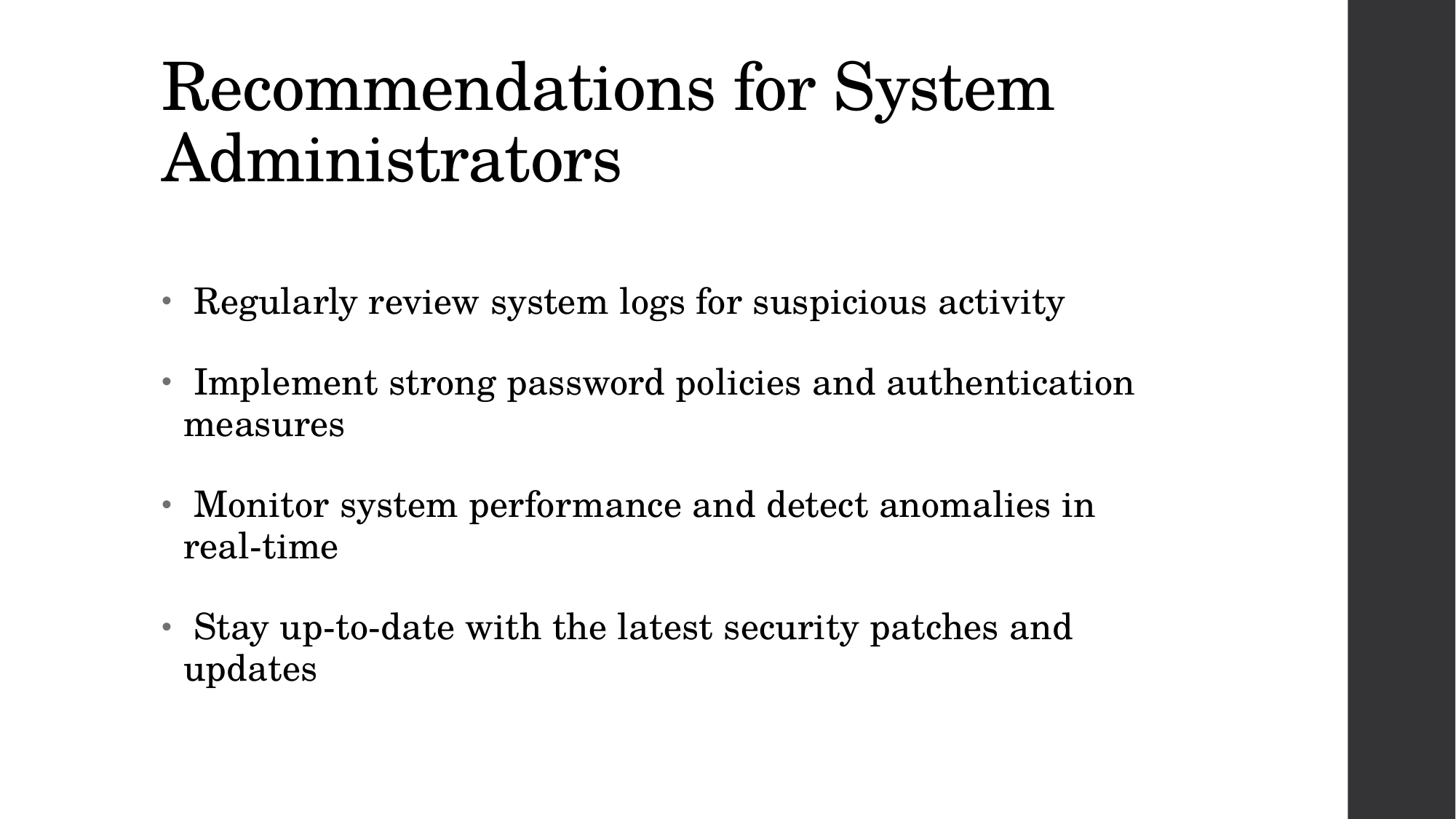

# Recommendations for System Administrators

 Regularly review system logs for suspicious activity
 Implement strong password policies and authentication measures
 Monitor system performance and detect anomalies in real-time
 Stay up-to-date with the latest security patches and updates